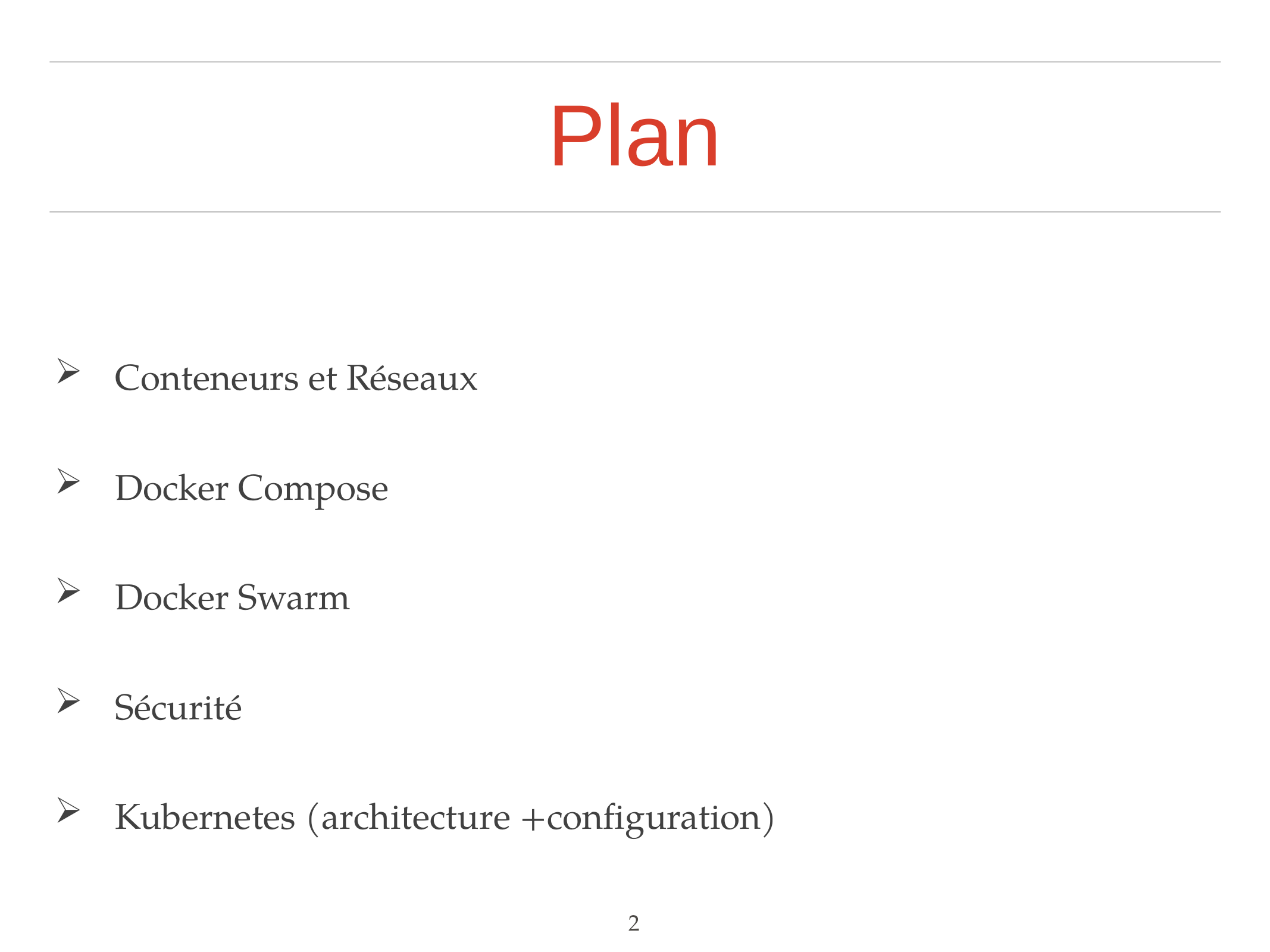

# Plan
Conteneurs et Réseaux
Docker Compose
Docker Swarm
Sécurité
Kubernetes (architecture +configuration)
2